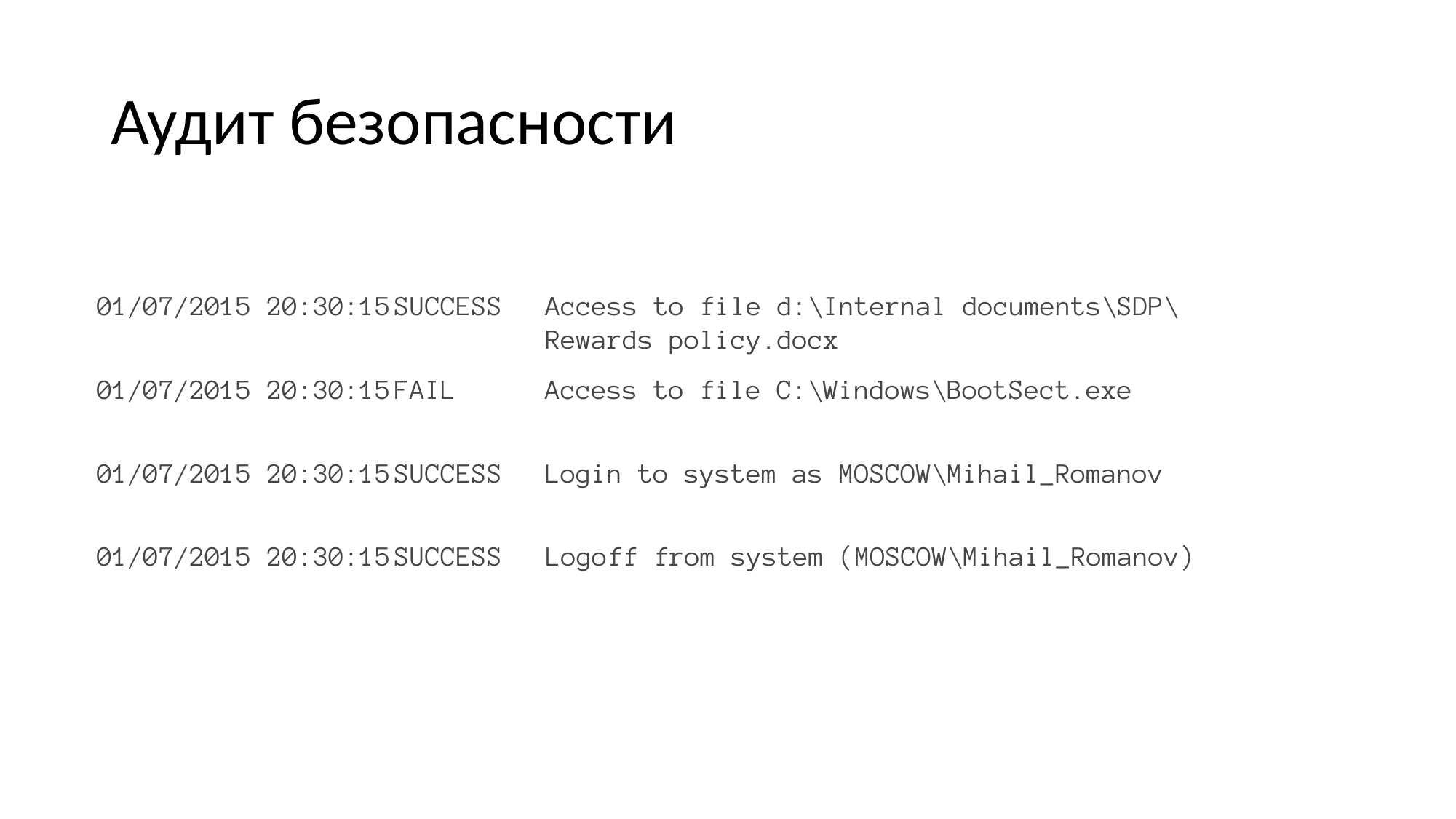

# Аудит безопасности
01/07/2015 20:30:15
SUCCESS
Access to file d:\Internal documents\SDP\
Rewards policy.docx
01/07/2015 20:30:15
FAIL
Access to file C:\Windows\BootSect.exe
01/07/2015 20:30:15
SUCCESS
Login to system as MOSCOW\Mihail_Romanov
01/07/2015 20:30:15
SUCCESS
Logoff from system (MOSCOW\Mihail_Romanov)